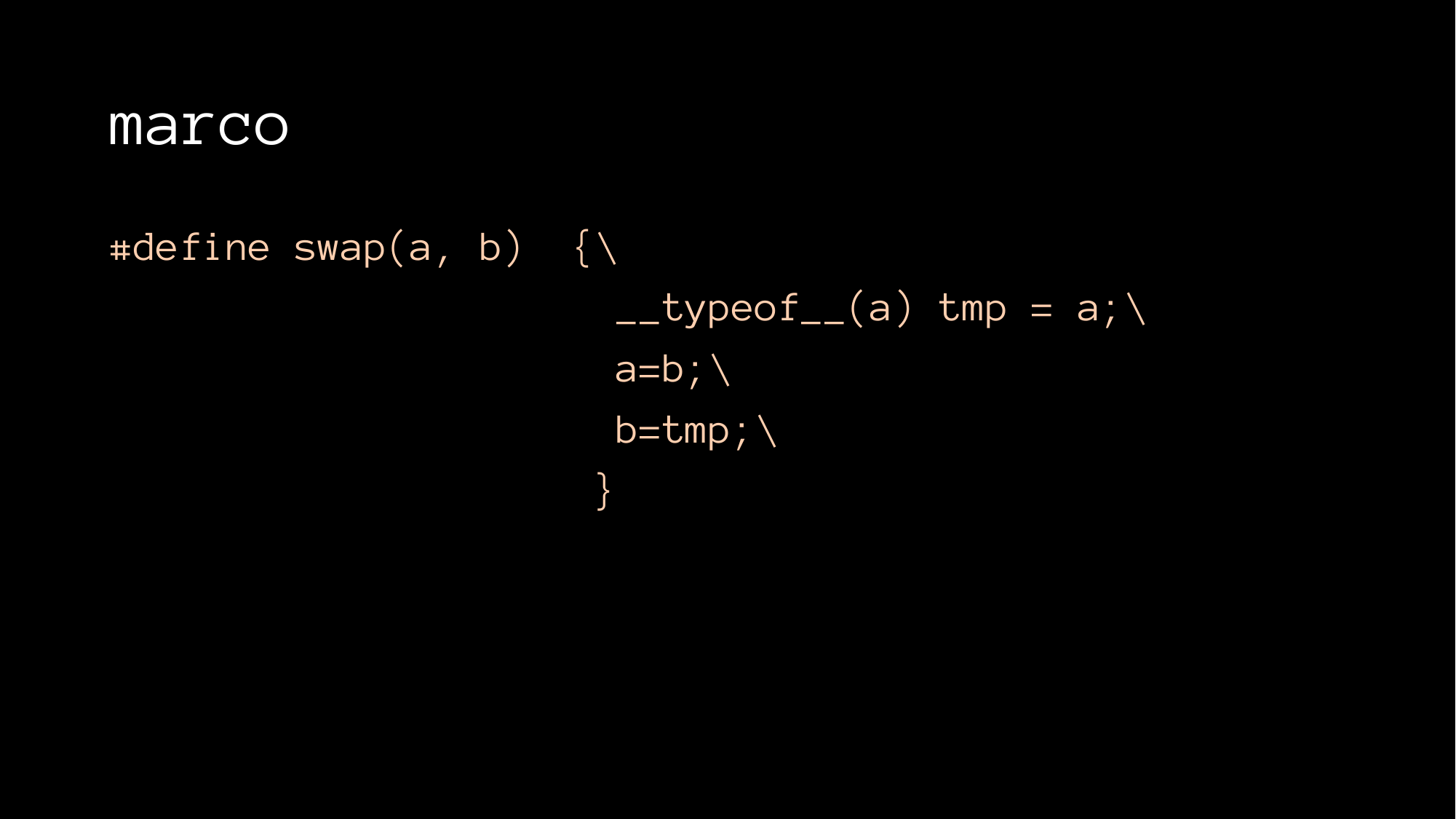

# marco
#define swap(a, b)  {\
				   __typeof__(a) tmp = a;\
				   a=b;\
				   b=tmp;\
				  }